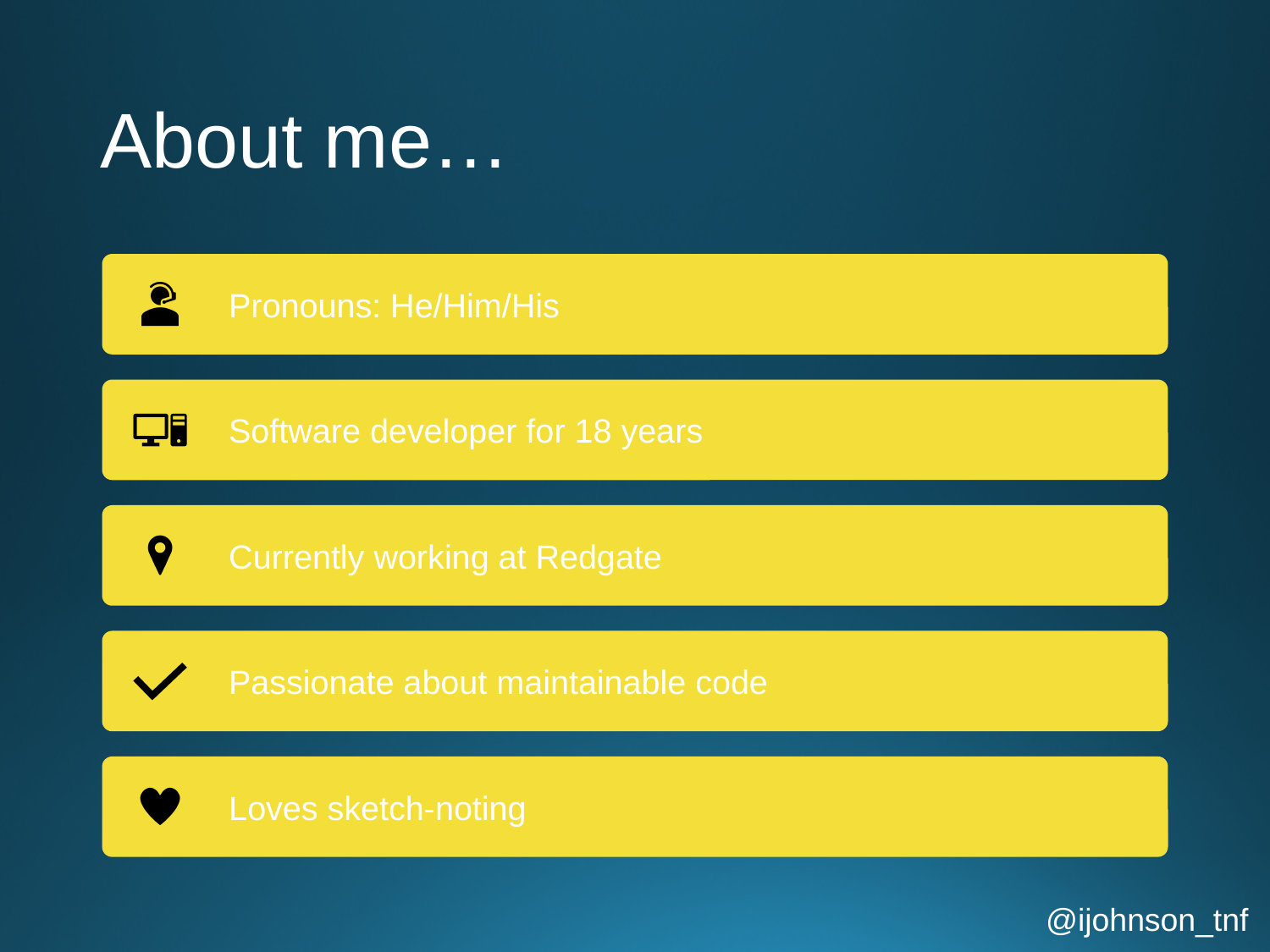

# About me…
Pronouns: He/Him/His
Software developer for 18 years
Currently working at Redgate
Passionate about maintainable code
Loves sketch-noting
@ijohnson_tnf